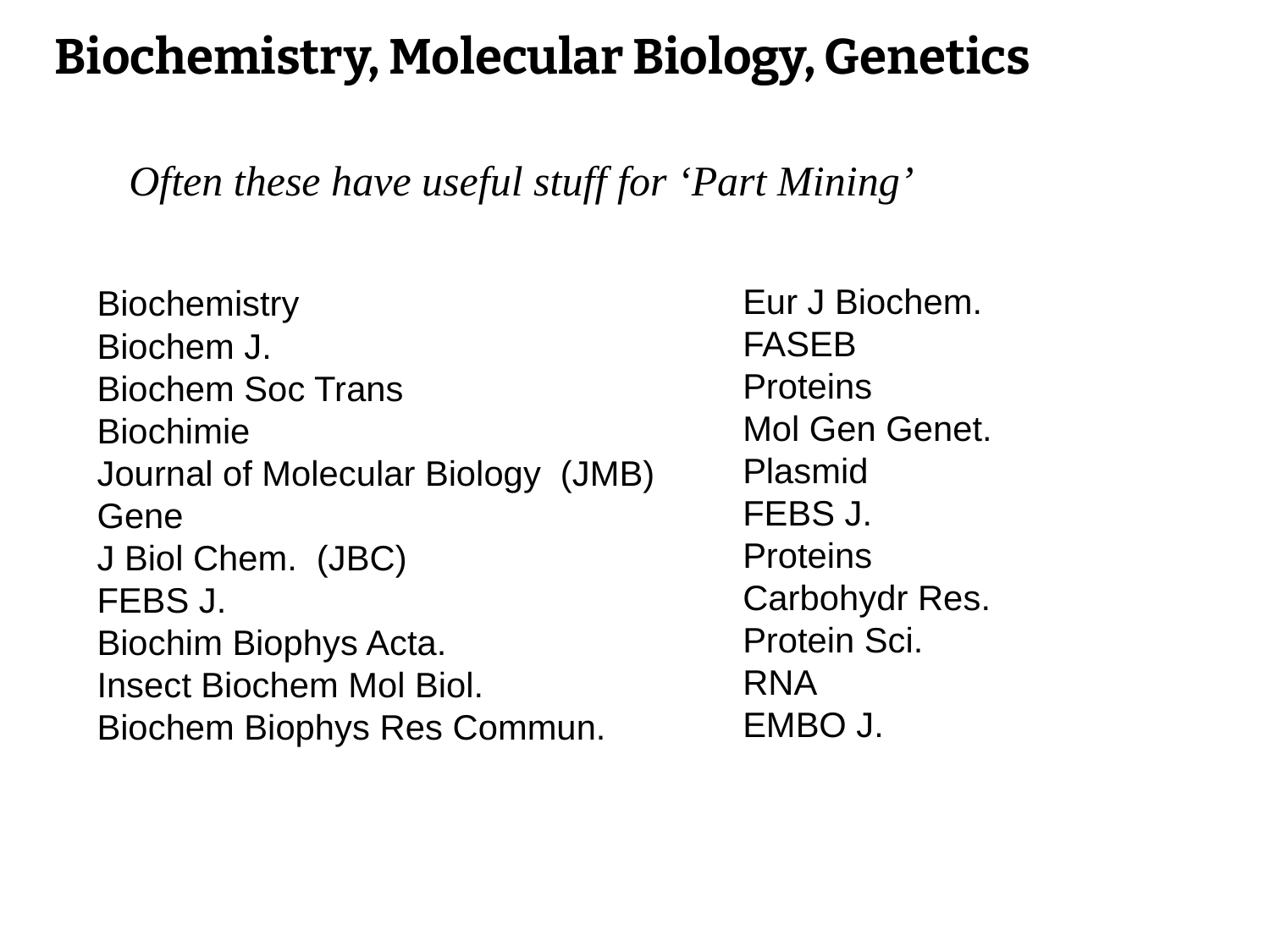

Biochemistry, Molecular Biology, Genetics
Often these have useful stuff for ‘Part Mining’
Eur J Biochem.
FASEB
Proteins
Mol Gen Genet.
Plasmid
FEBS J.
Proteins
Carbohydr Res.
Protein Sci.
RNA
EMBO J.
Biochemistry
Biochem J.
Biochem Soc Trans
Biochimie
Journal of Molecular Biology  (JMB)
Gene
J Biol Chem.  (JBC)
FEBS J.
Biochim Biophys Acta.
Insect Biochem Mol Biol.
Biochem Biophys Res Commun.